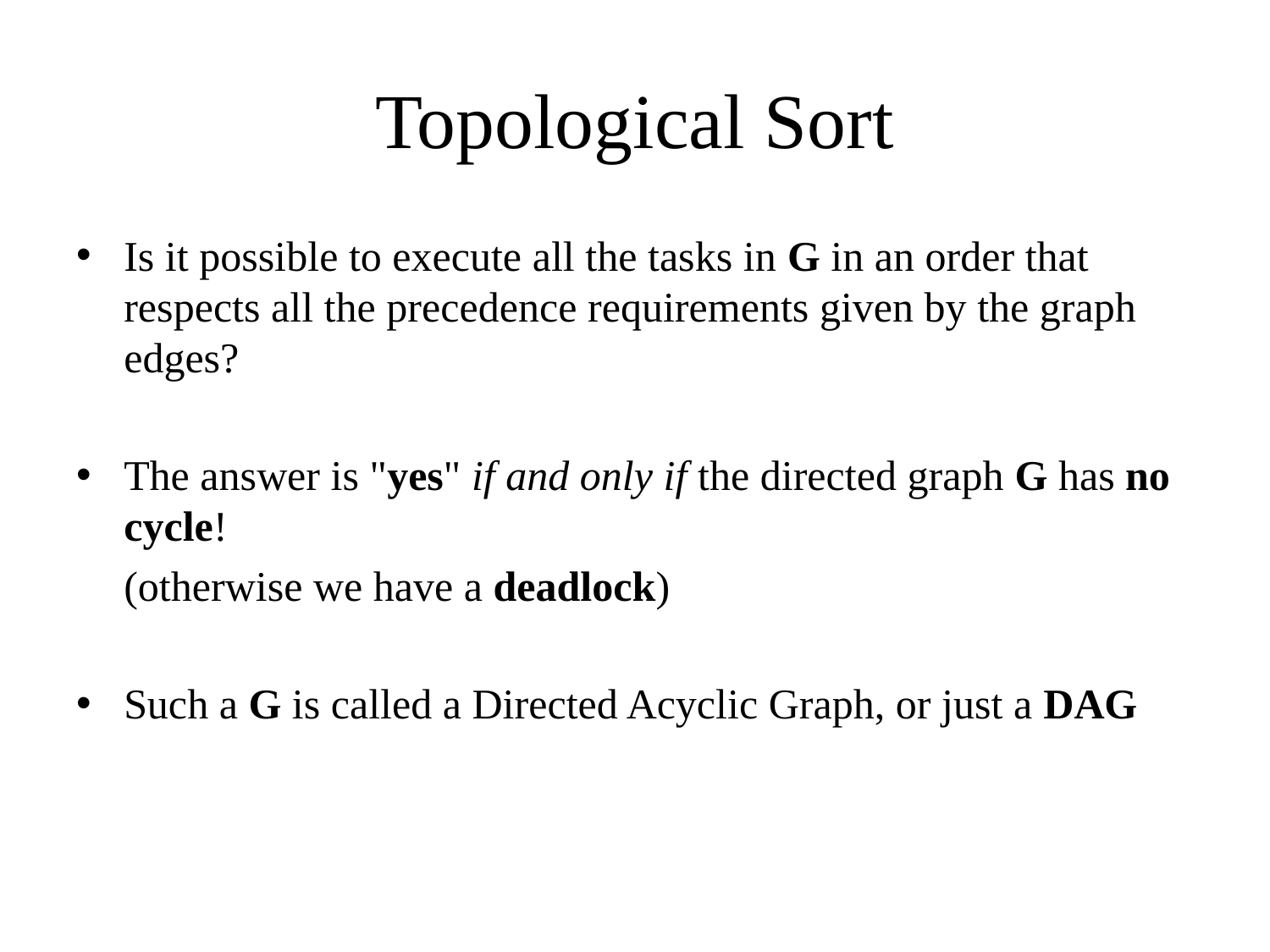

# Topological Sort
Is it possible to execute all the tasks in G in an order that respects all the precedence requirements given by the graph edges?

The answer is "yes" if and only if the directed graph G has no cycle!
	(otherwise we have a deadlock)

Such a G is called a Directed Acyclic Graph, or just a DAG